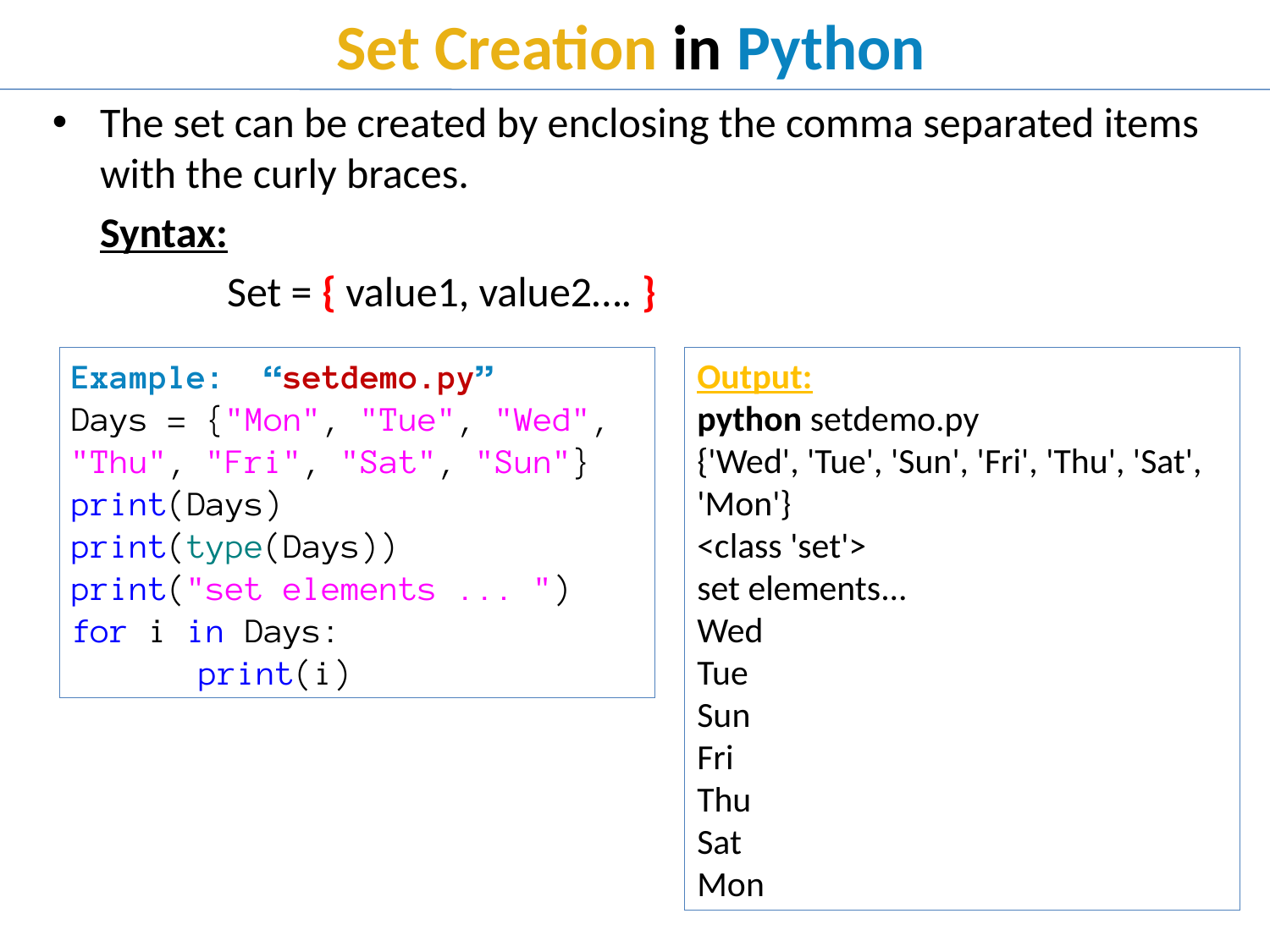

# Set Creation in Python
The set can be created by enclosing the comma separated items with the curly braces.
	Syntax:
		Set = { value1, value2…. }

Example:  “setdemo.py”
Days = {"Mon", "Tue", "Wed", "Thu", "Fri", "Sat", "Sun"}
print(Days)
print(type(Days))
print("set elements ... ")
for i in Days:
	print(i)
Output:
python setdemo.py
{'Wed', 'Tue', 'Sun', 'Fri', 'Thu', 'Sat', 'Mon'}
<class 'set'>
set elements...
Wed
Tue
Sun
Fri
Thu
Sat
Mon